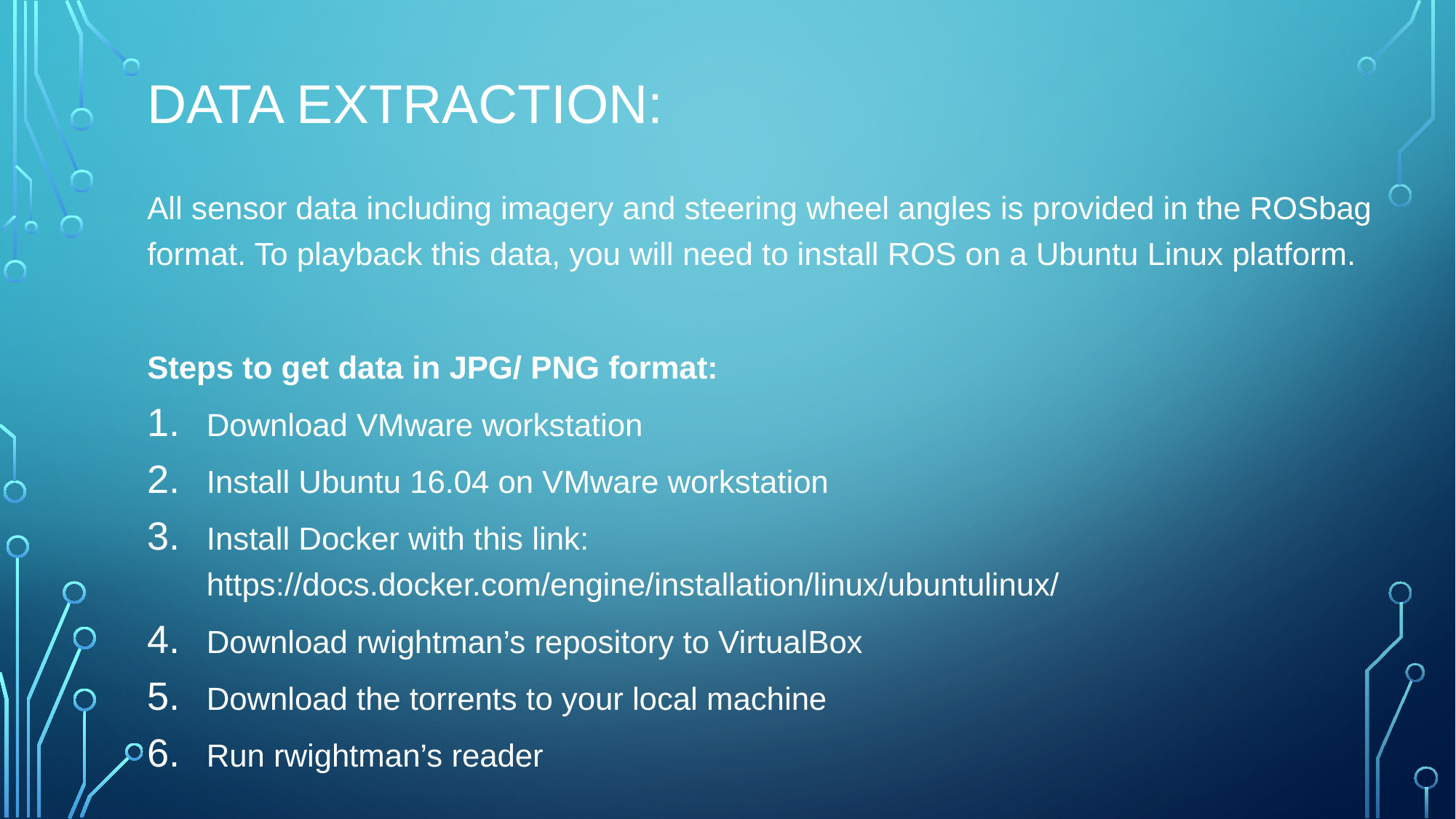

# Data Extraction:
All sensor data including imagery and steering wheel angles is provided in the ROSbag format. To playback this data, you will need to install ROS on a Ubuntu Linux platform.

Steps to get data in JPG/ PNG format:
Download VMware workstation
Install Ubuntu 16.04 on VMware workstation
Install Docker with this link: https://docs.docker.com/engine/installation/linux/ubuntulinux/
Download rwightman’s repository to VirtualBox
Download the torrents to your local machine
Run rwightman’s reader